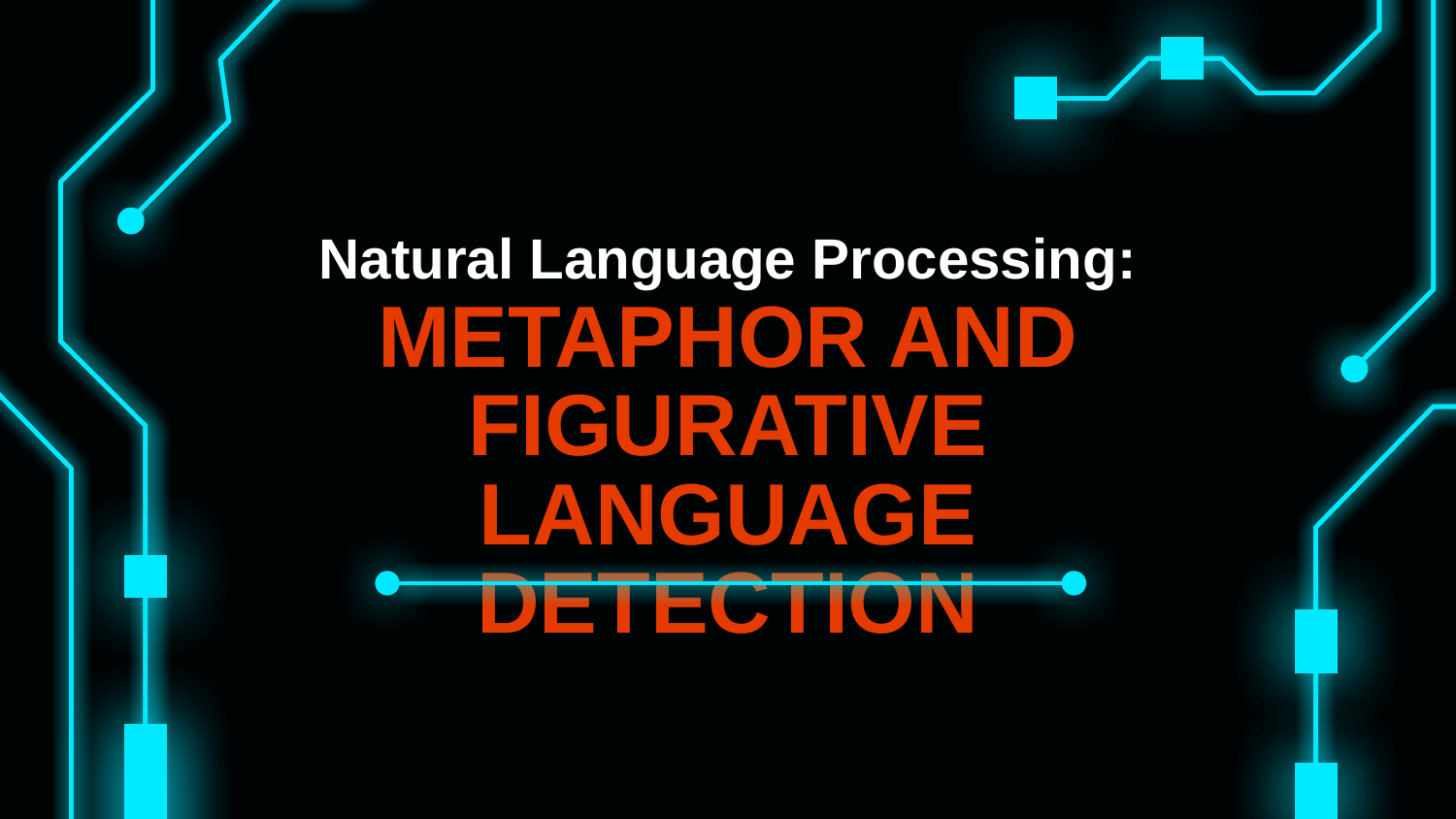

# Natural Language Processing: METAPHOR AND FIGURATIVE LANGUAGE DETECTION